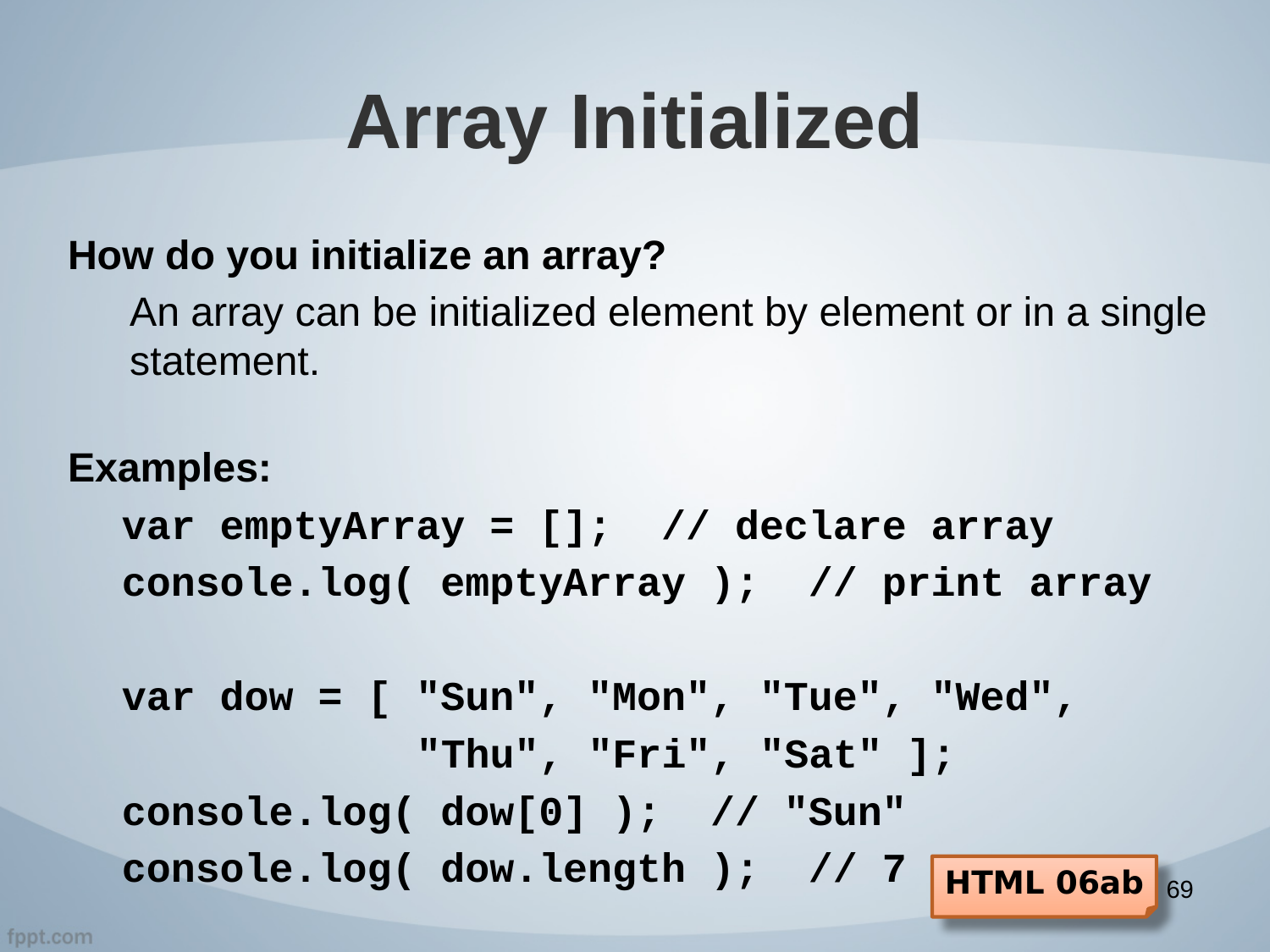

# Array Initialized
How do you initialize an array?
An array can be initialized element by element or in a single statement.
Examples:
var emptyArray = [];  // declare array
console.log( emptyArray );  // print array

var dow = [ "Sun", "Mon", "Tue", "Wed",
            "Thu", "Fri", "Sat" ];
console.log( dow[0] );  // "Sun"
console.log( dow.length );  // 7
HTML 06ab
69